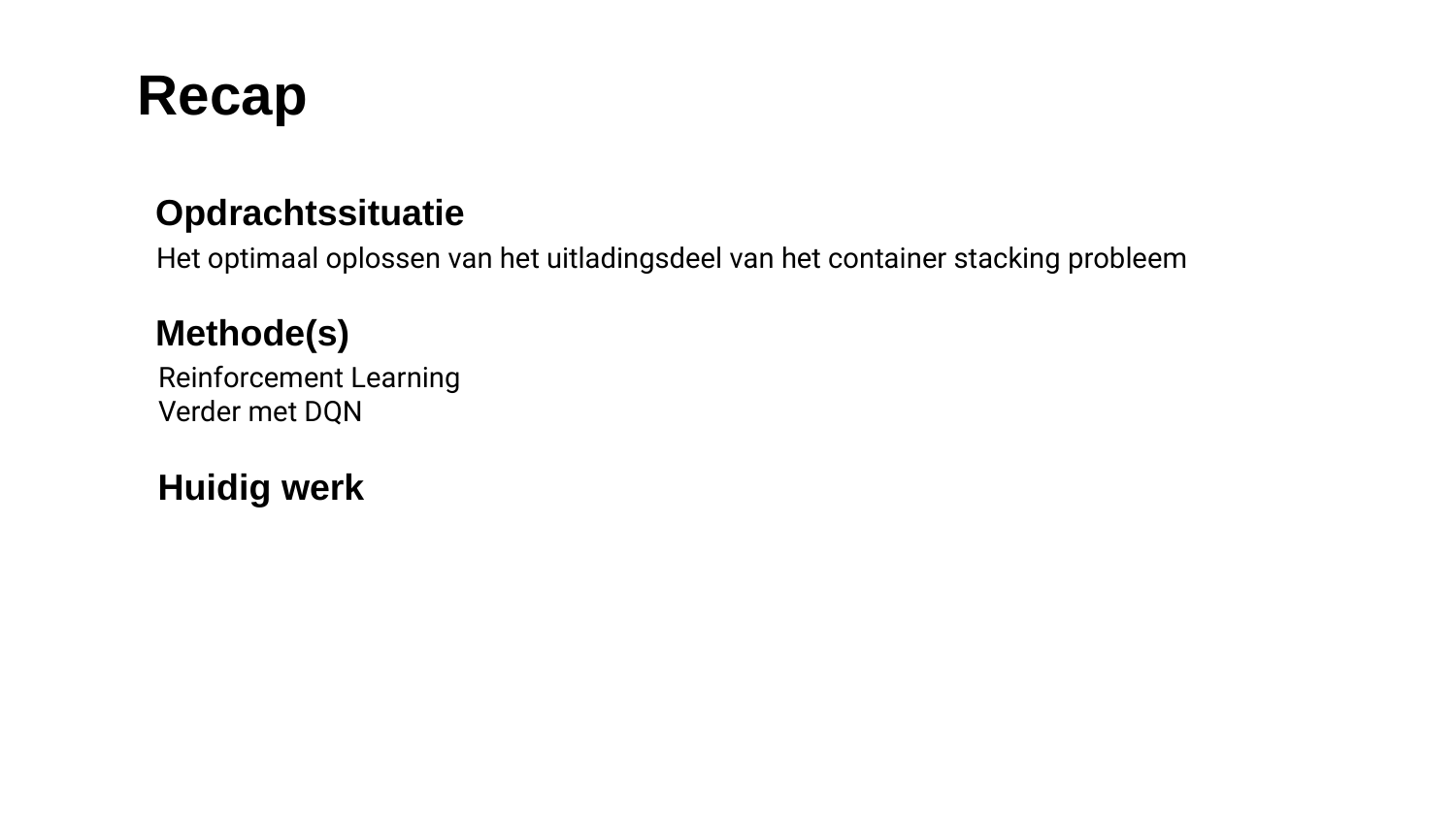

# Recap
Opdrachtssituatie
Het optimaal oplossen van het uitladingsdeel van het container stacking probleem
Methode(s)
Reinforcement Learning
Verder met DQN
Huidig werk